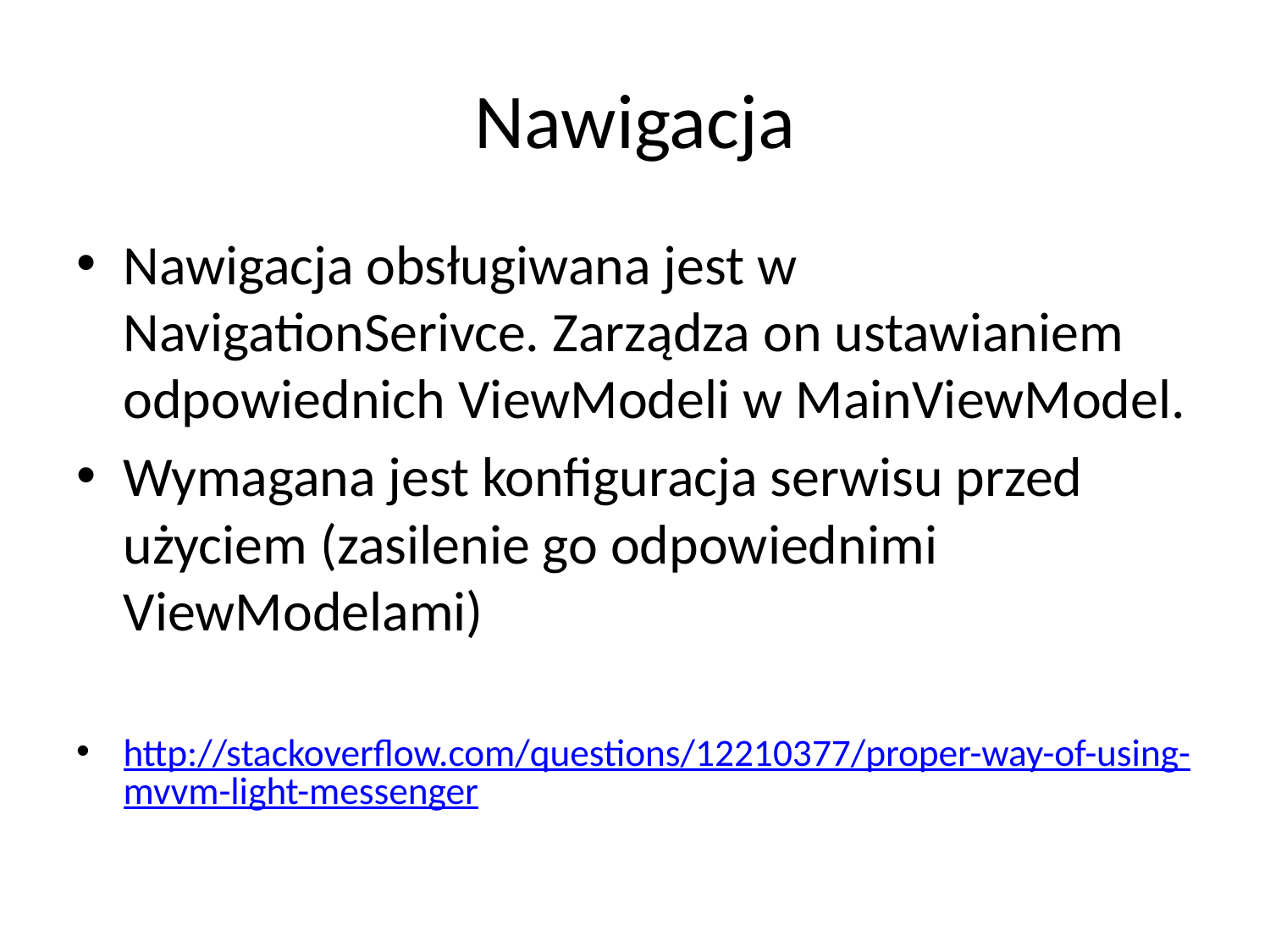

# Nawigacja
Nawigacja obsługiwana jest w NavigationSerivce. Zarządza on ustawianiem odpowiednich ViewModeli w MainViewModel.
Wymagana jest konfiguracja serwisu przed użyciem (zasilenie go odpowiednimi ViewModelami)

http://stackoverflow.com/questions/12210377/proper-way-of-using-mvvm-light-messenger